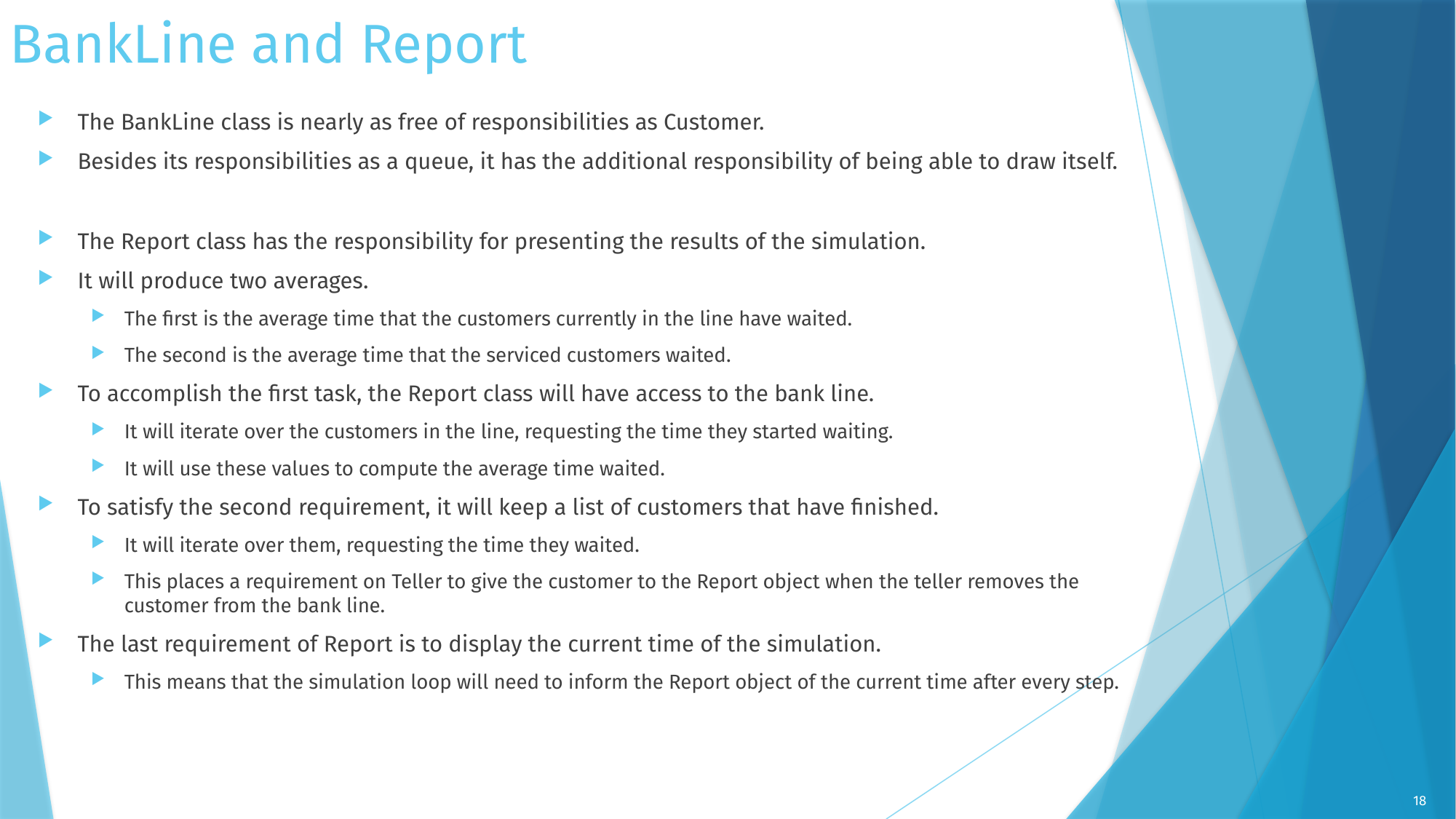

# BankLine and Report
The BankLine class is nearly as free of responsibilities as Customer.
Besides its responsibilities as a queue, it has the additional responsibility of being able to draw itself.

The Report class has the responsibility for presenting the results of the simulation.
It will produce two averages.
The first is the average time that the customers currently in the line have waited.
The second is the average time that the serviced customers waited.
To accomplish the first task, the Report class will have access to the bank line.
It will iterate over the customers in the line, requesting the time they started waiting.
It will use these values to compute the average time waited.
To satisfy the second requirement, it will keep a list of customers that have finished.
It will iterate over them, requesting the time they waited.
This places a requirement on Teller to give the customer to the Report object when the teller removes the customer from the bank line.
The last requirement of Report is to display the current time of the simulation.
This means that the simulation loop will need to inform the Report object of the current time after every step.
18